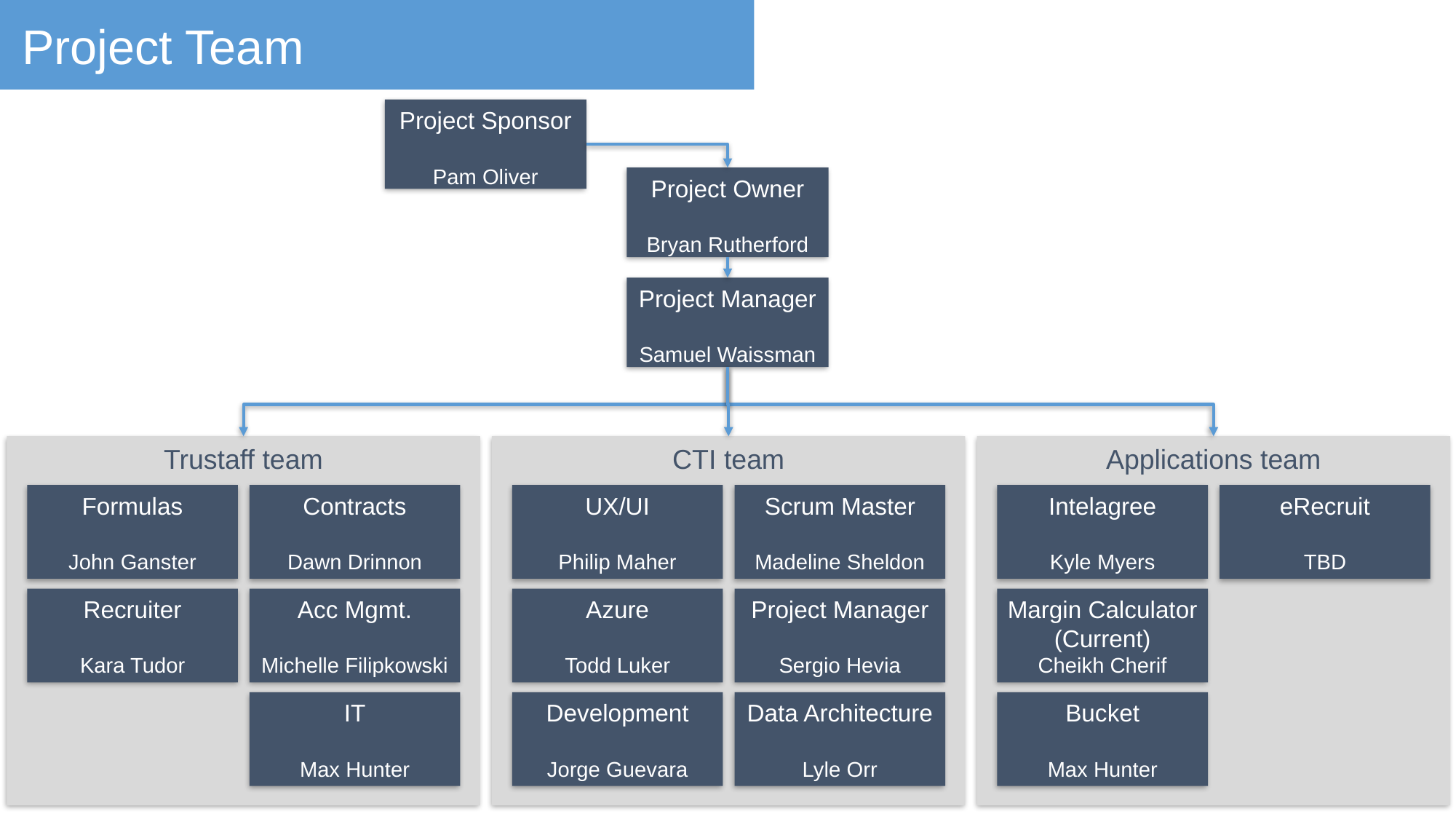

# Project Team

Project Sponsor

Pam Oliver
Project Owner

Bryan Rutherford
Project Manager

Samuel Waissman
Trustaff team
CTI team
Applications team
Formulas

John Ganster
Contracts

Dawn Drinnon
UX/UI

Philip Maher
Scrum Master

Madeline Sheldon
Intelagree

Kyle Myers
eRecruit

TBD
Recruiter

Kara Tudor
Acc Mgmt.

Michelle Filipkowski
Azure

Todd Luker
Project Manager

Sergio Hevia
Margin Calculator (Current)
Cheikh Cherif
IT

Max Hunter
Development

Jorge Guevara
Data Architecture

Lyle Orr
Bucket

Max Hunter